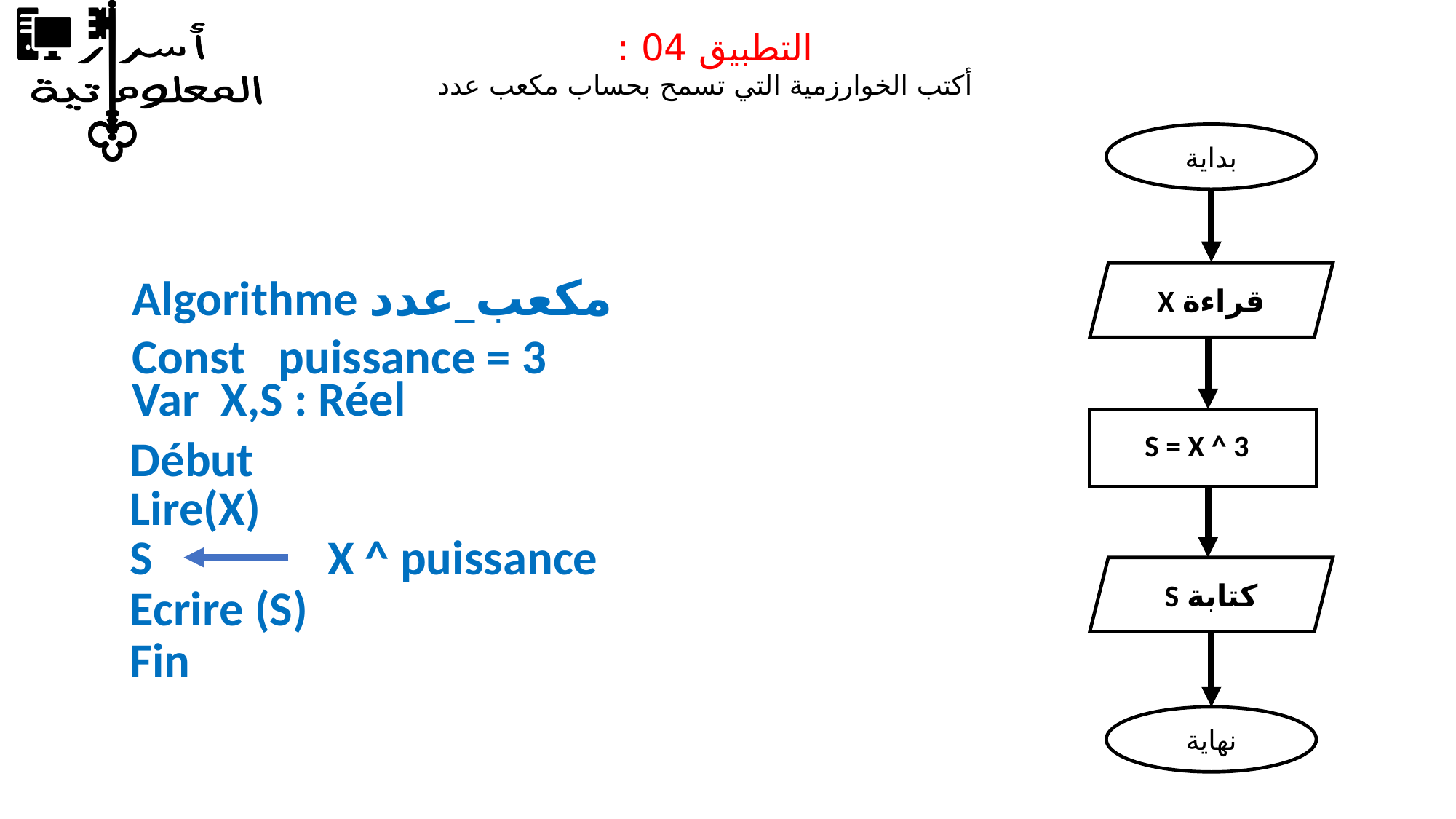

التطبيق 04 :
 أكتب الخوارزمية التي تسمح بحساب مكعب عدد
بداية
قراءة X

كتابة S
نهاية
S = X ^ 3
Algorithme مكعب_عدد
Const   puissance = 3
Var  X,S : Réel
Début
Lire(X)
S                X ^ puissance
Ecrire (S)
Fin